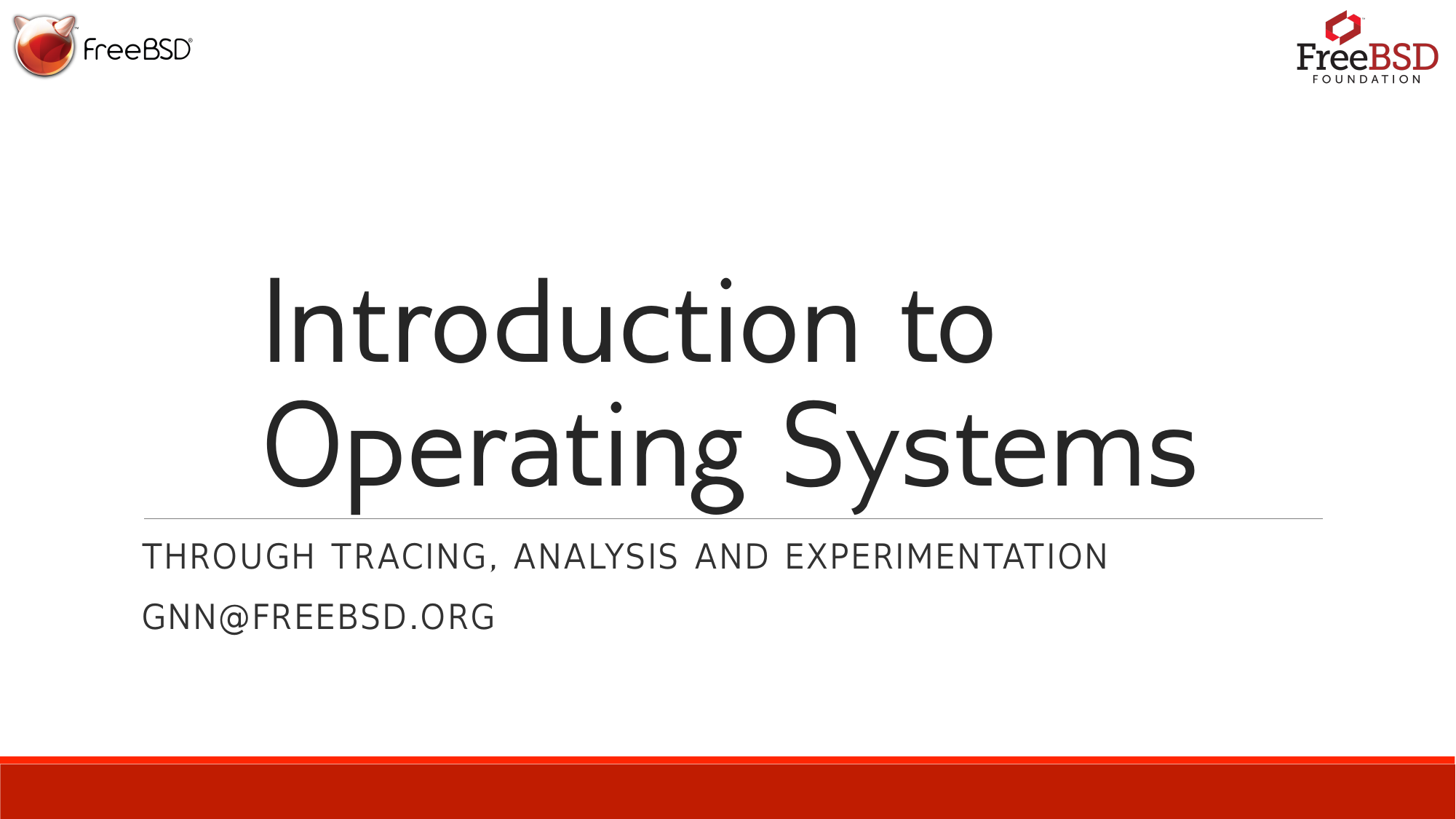

# Introduction to Operating Systems
THrough tracing, analysis and experimentation
gnn@freebsd.org